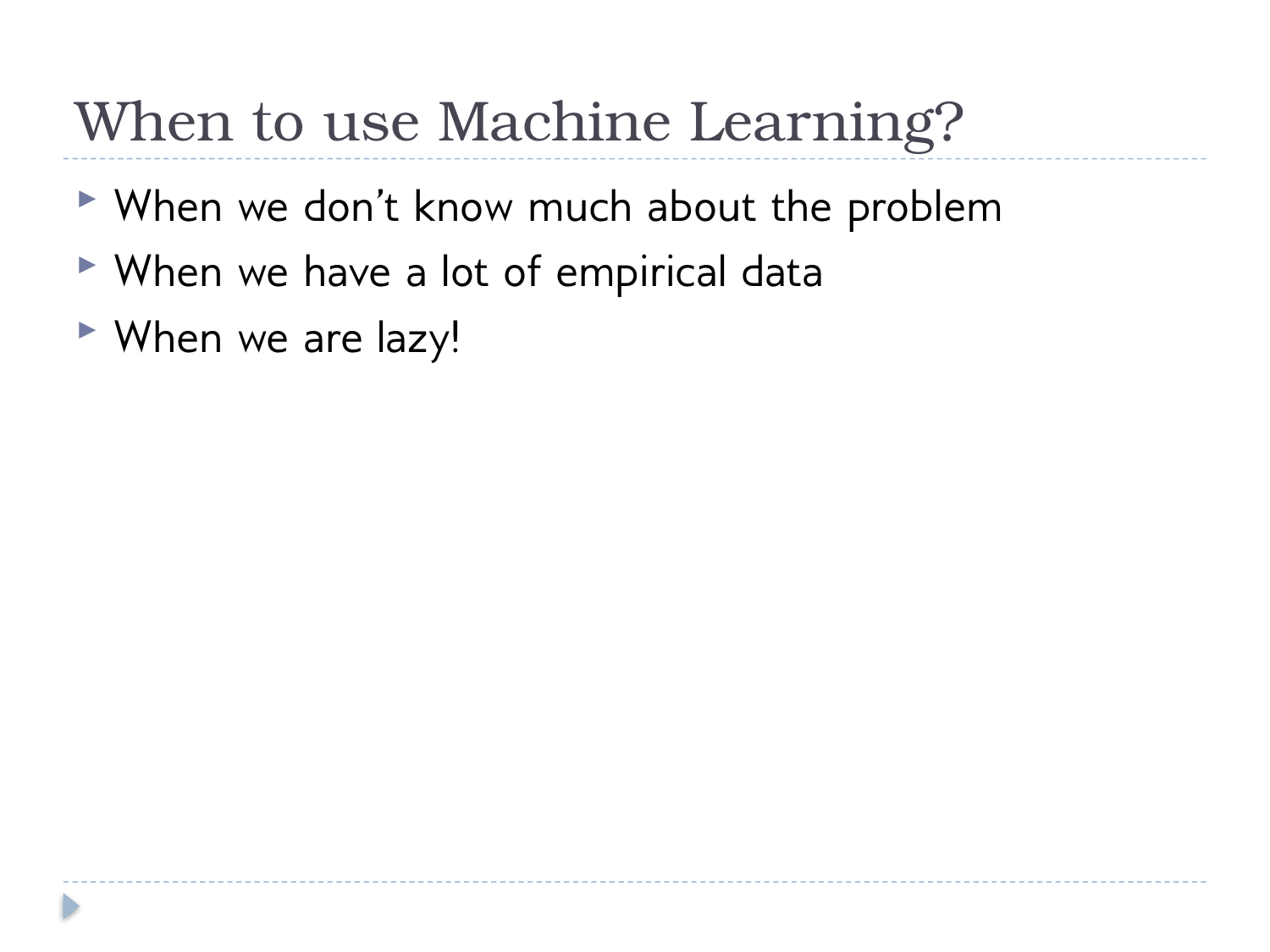

# When to use Machine Learning?
When we don’t know much about the problem
When we have a lot of empirical data
When we are lazy!